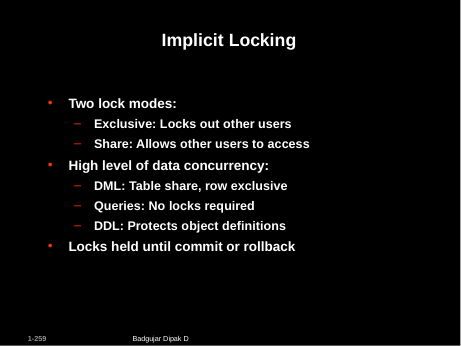

# Implicit Locking
Two lock modes:
Exclusive: Locks out other users
Share: Allows other users to access
High level of data concurrency:
DML: Table share, row exclusive
Queries: No locks required
DDL: Protects object definitions
Locks held until commit or rollback
Badgujar Dipak D
1-259